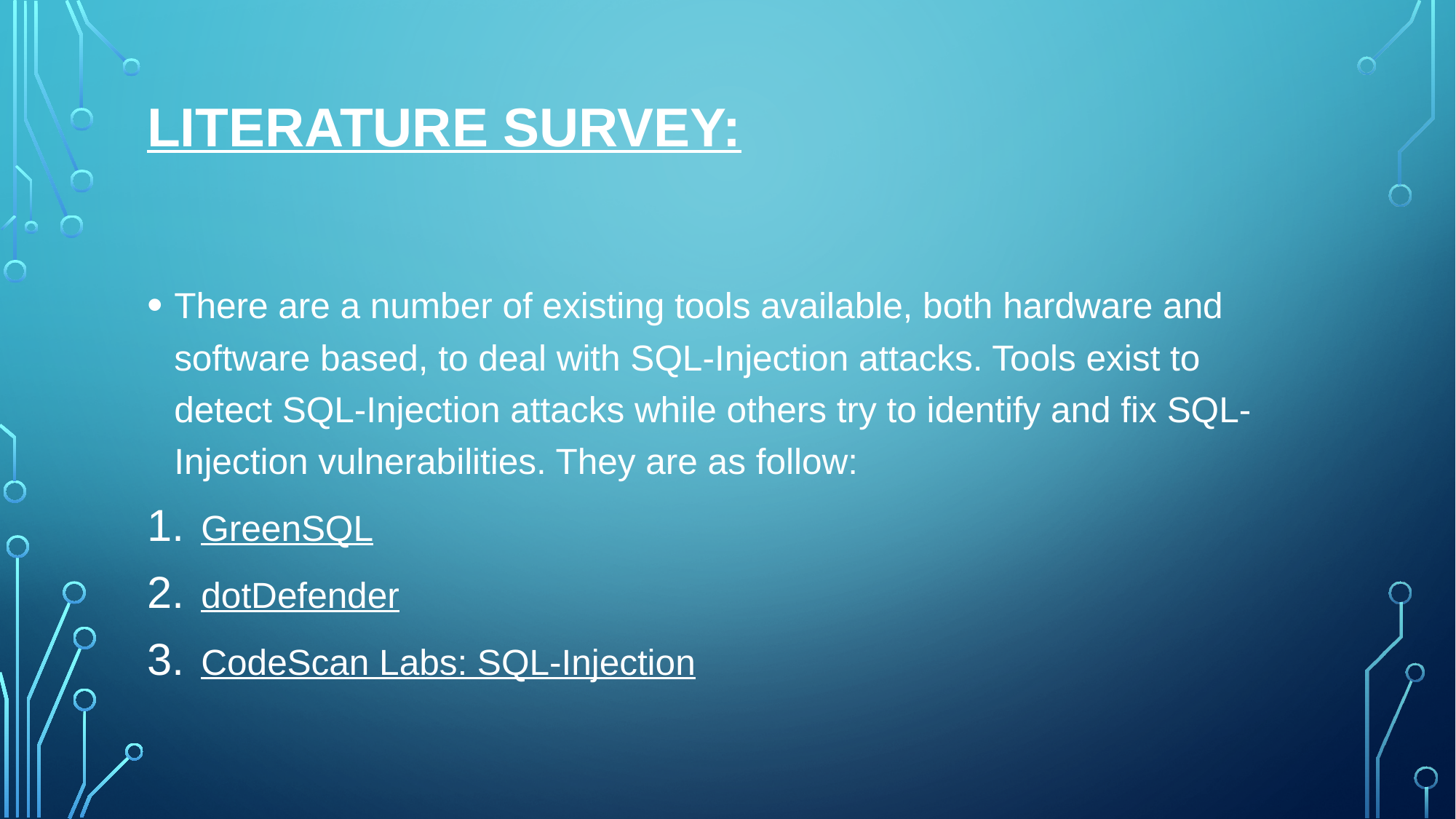

# Literature Survey:
There are a number of existing tools available, both hardware and software based, to deal with SQL-Injection attacks. Tools exist to detect SQL-Injection attacks while others try to identify and fix SQL-Injection vulnerabilities. They are as follow:
GreenSQL
dotDefender
CodeScan Labs: SQL-Injection